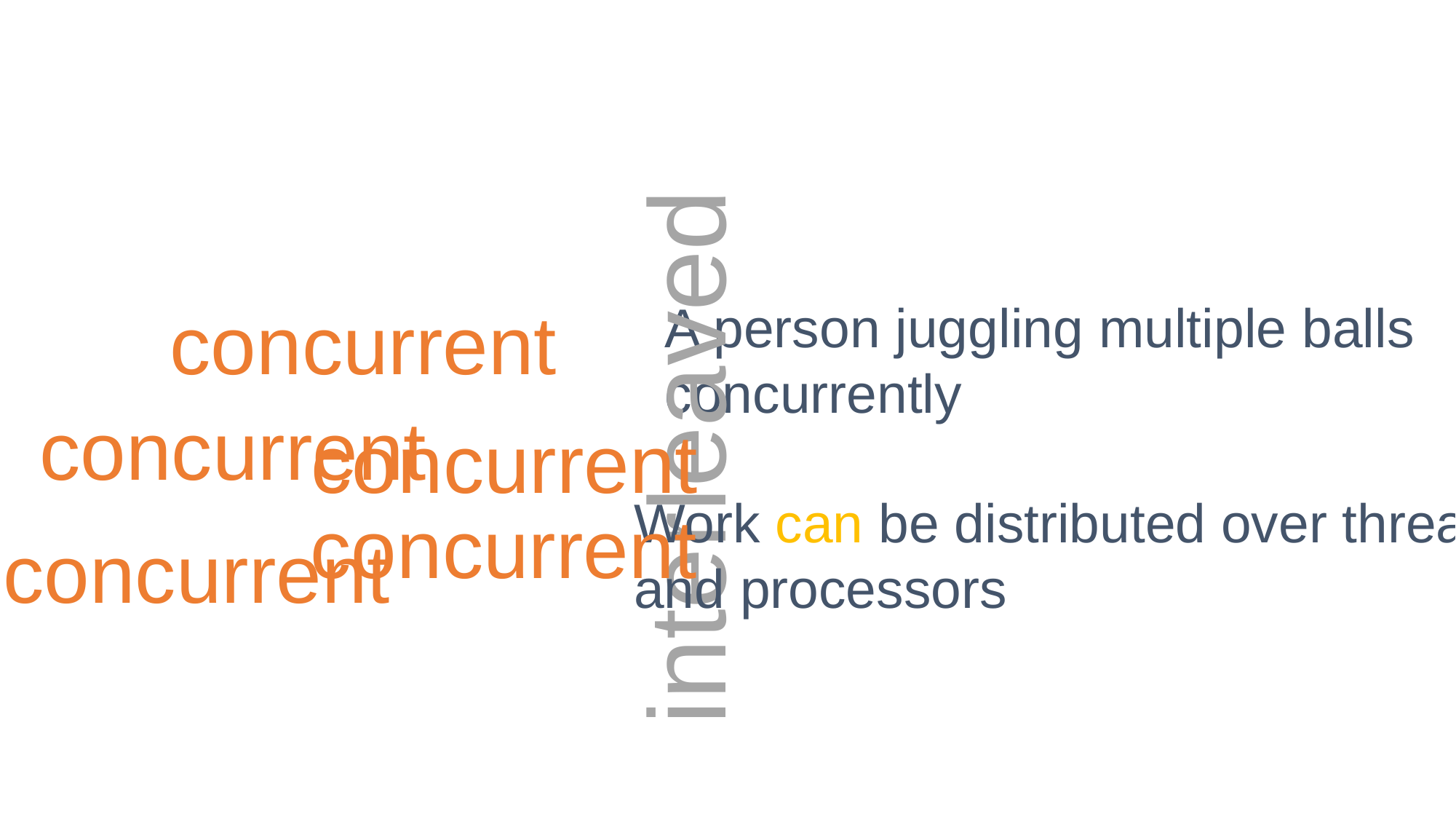

A person juggling multiple balls
concurrently
interleaved
Work can be distributed over threads
and processors
concurrent
concurrent
concurrent
concurrent
concurrent